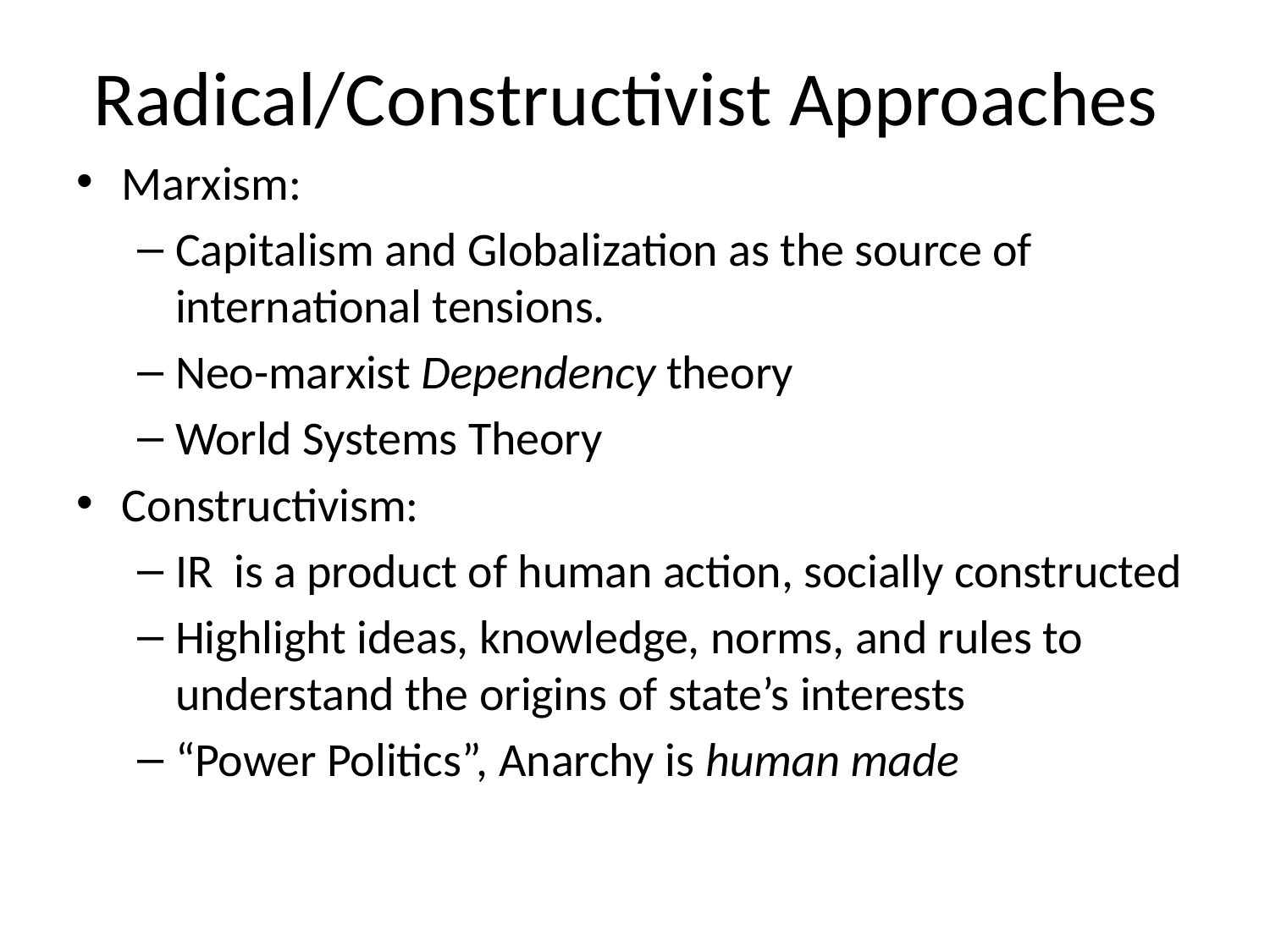

# Radical/Constructivist Approaches
Marxism:
Capitalism and Globalization as the source of international tensions.
Neo-marxist Dependency theory
World Systems Theory
Constructivism:
IR  is a product of human action, socially constructed
Highlight ideas, knowledge, norms, and rules to understand the origins of state’s interests
“Power Politics”, Anarchy is human made